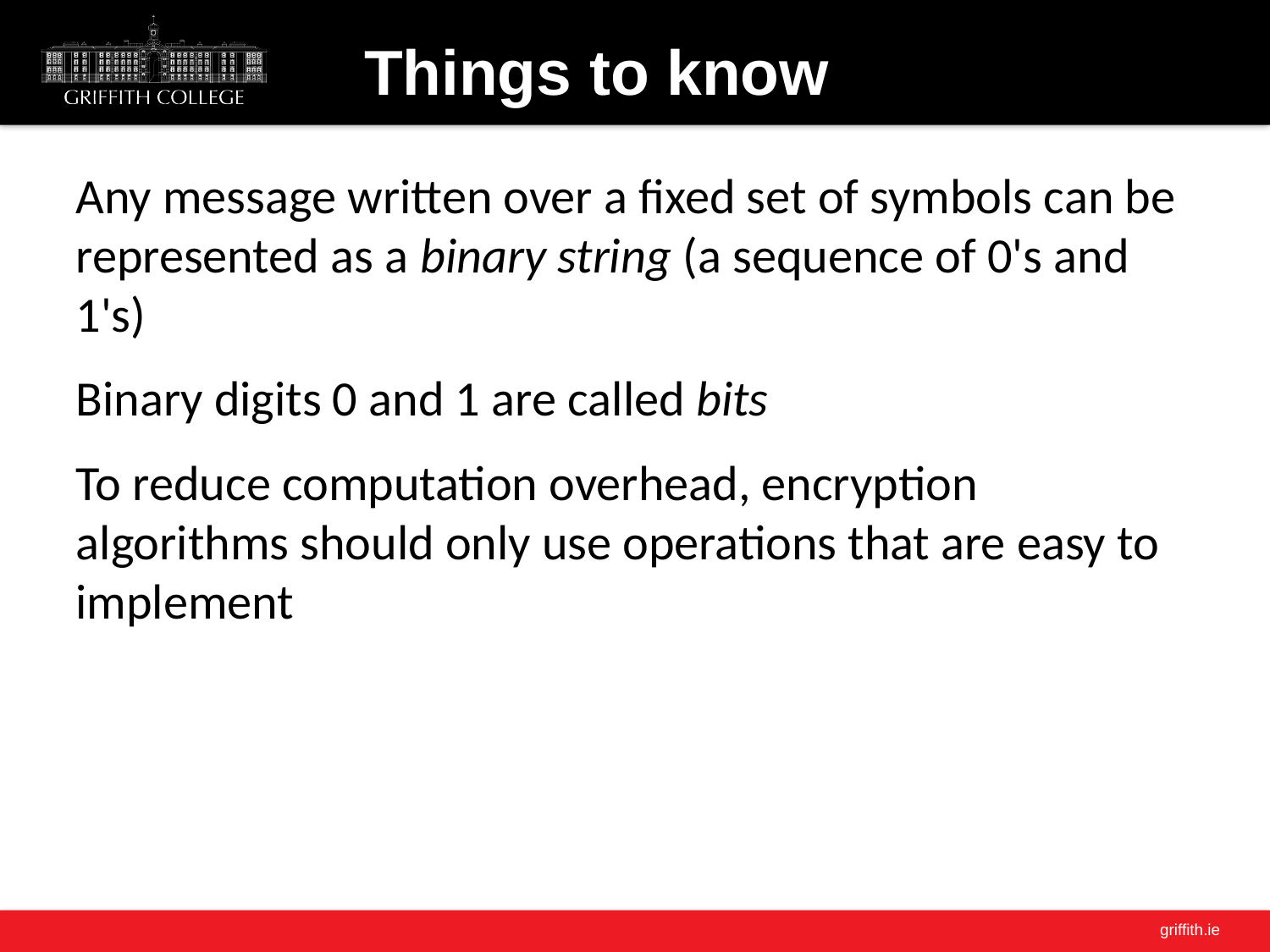

Things to know
Any message written over a fixed set of symbols can be represented as a binary string (a sequence of 0's and 1's)

Binary digits 0 and 1 are called bits

To reduce computation overhead, encryption algorithms should only use operations that are easy to implement